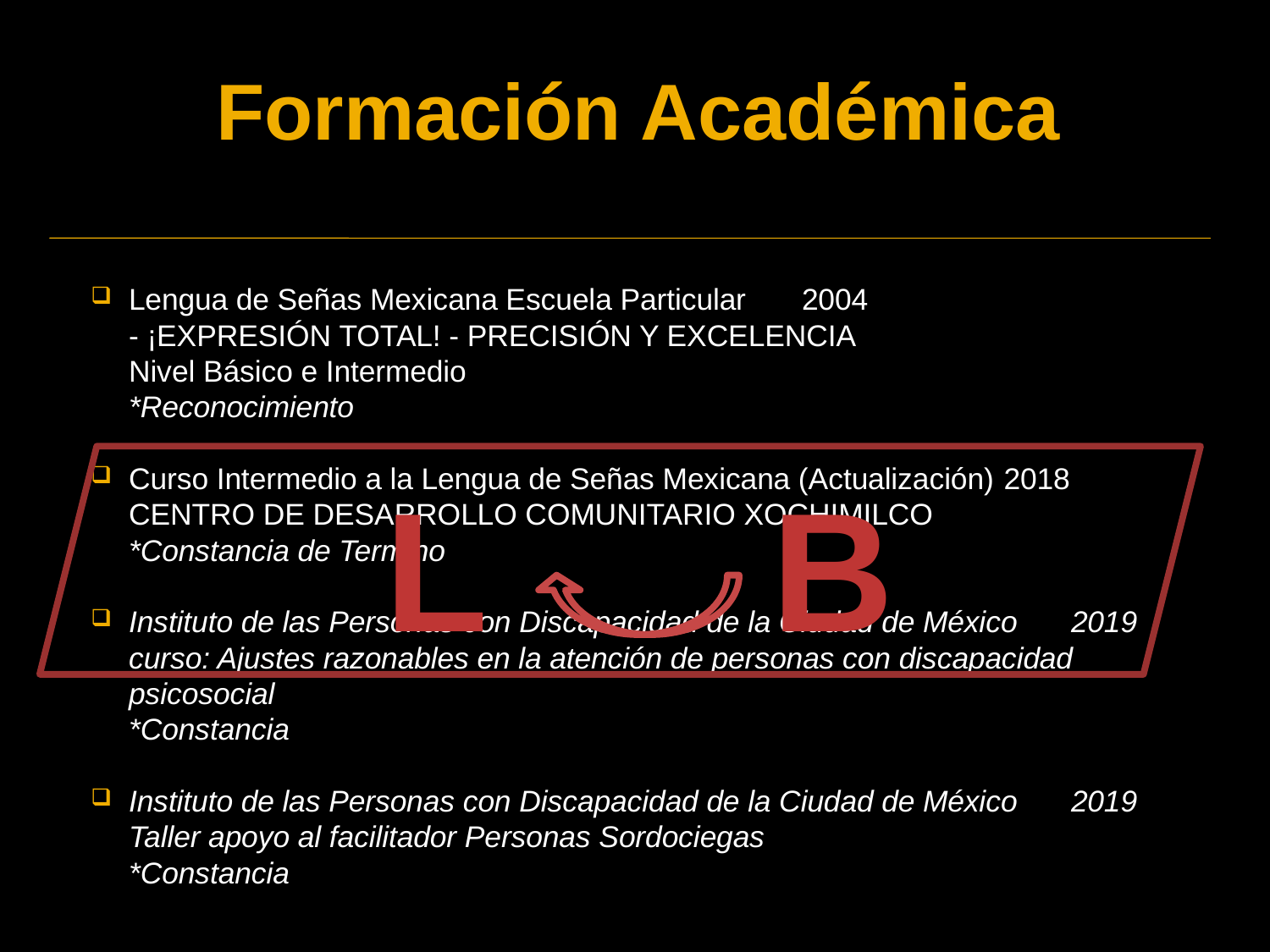

# Formación Académica

Lengua de Señas Mexicana Escuela Particular			2004
	- ¡EXPRESIÓN TOTAL! - PRECISIÓN Y EXCELENCIA
	Nivel Básico e Intermedio
	*Reconocimiento

Curso Intermedio a la Lengua de Señas Mexicana (Actualización)	2018
	CENTRO DE DESARROLLO COMUNITARIO XOCHIMILCO
	*Constancia de Termino

Instituto de las Personas con Discapacidad de la Ciudad de México	2019
	curso: Ajustes razonables en la atención de personas con discapacidad psicosocial
	*Constancia

Instituto de las Personas con Discapacidad de la Ciudad de México	2019
	Taller apoyo al facilitador Personas Sordociegas
	*Constancia

L      B